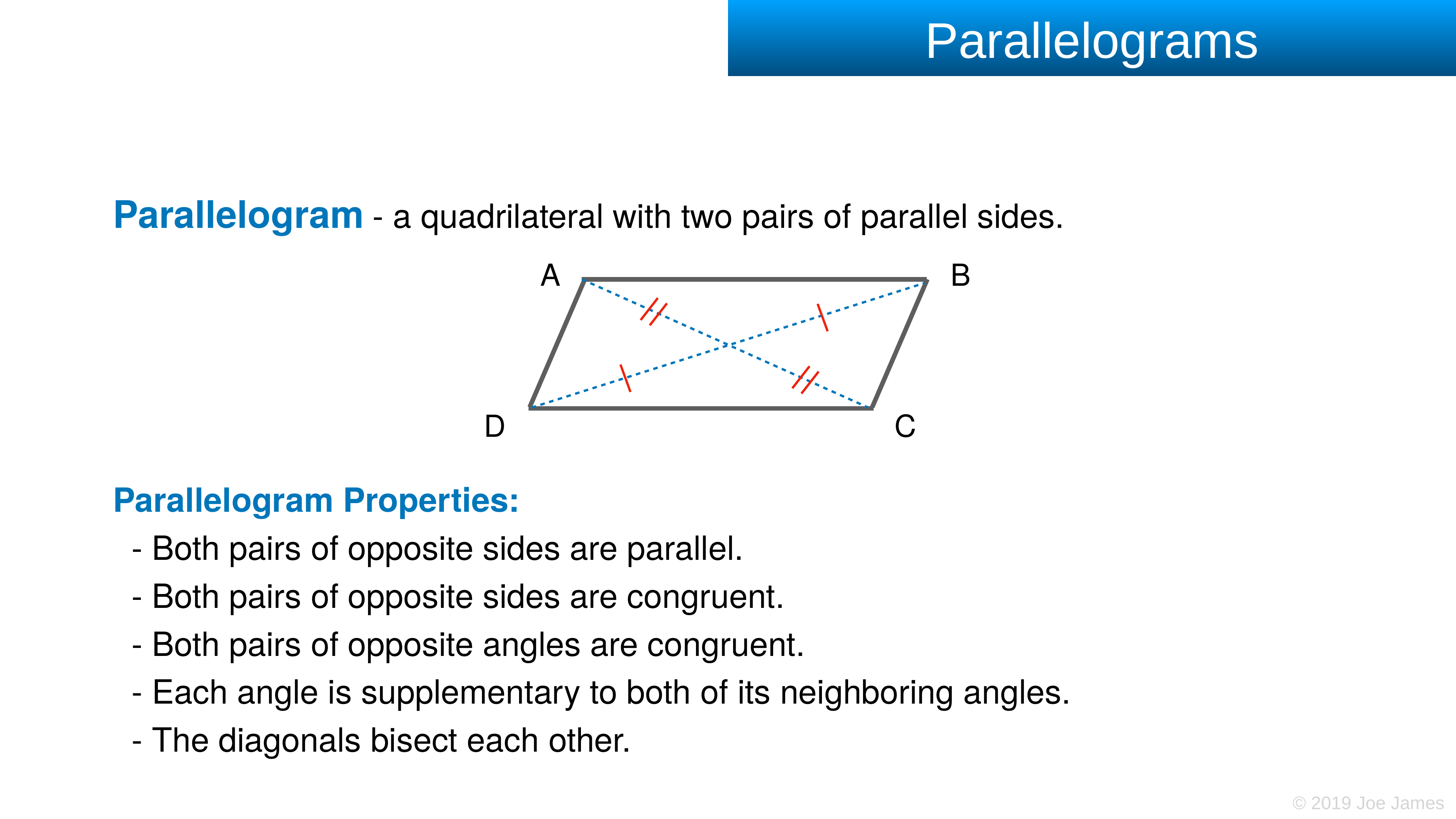

# Parallelograms
Parallelogram - a quadrilateral with two pairs of parallel sides.
A
B

D
C
Parallelogram Properties:
  - Both pairs of opposite sides are parallel.
  - Both pairs of opposite sides are congruent.
  - Both pairs of opposite angles are congruent.
  - Each angle is supplementary to both of its neighboring angles.
  - The diagonals bisect each other.